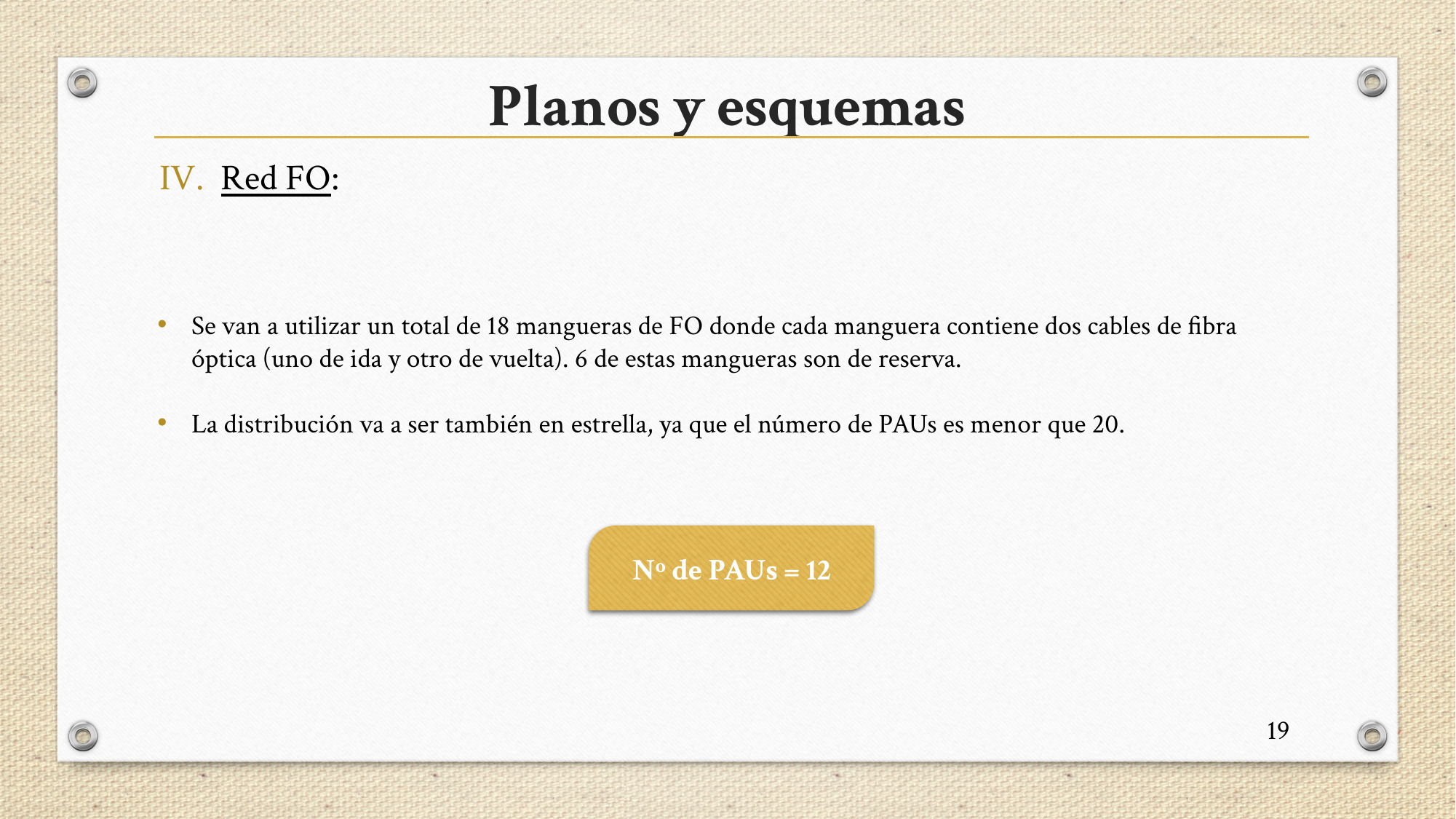

Planos y esquemas
Red FO:
Se van a utilizar un total de 18 mangueras de FO donde cada manguera contiene dos cables de fibra óptica (uno de ida y otro de vuelta). 6 de estas mangueras son de reserva.

La distribución va a ser también en estrella, ya que el número de PAUs es menor que 20.
Nº de PAUs = 12
19